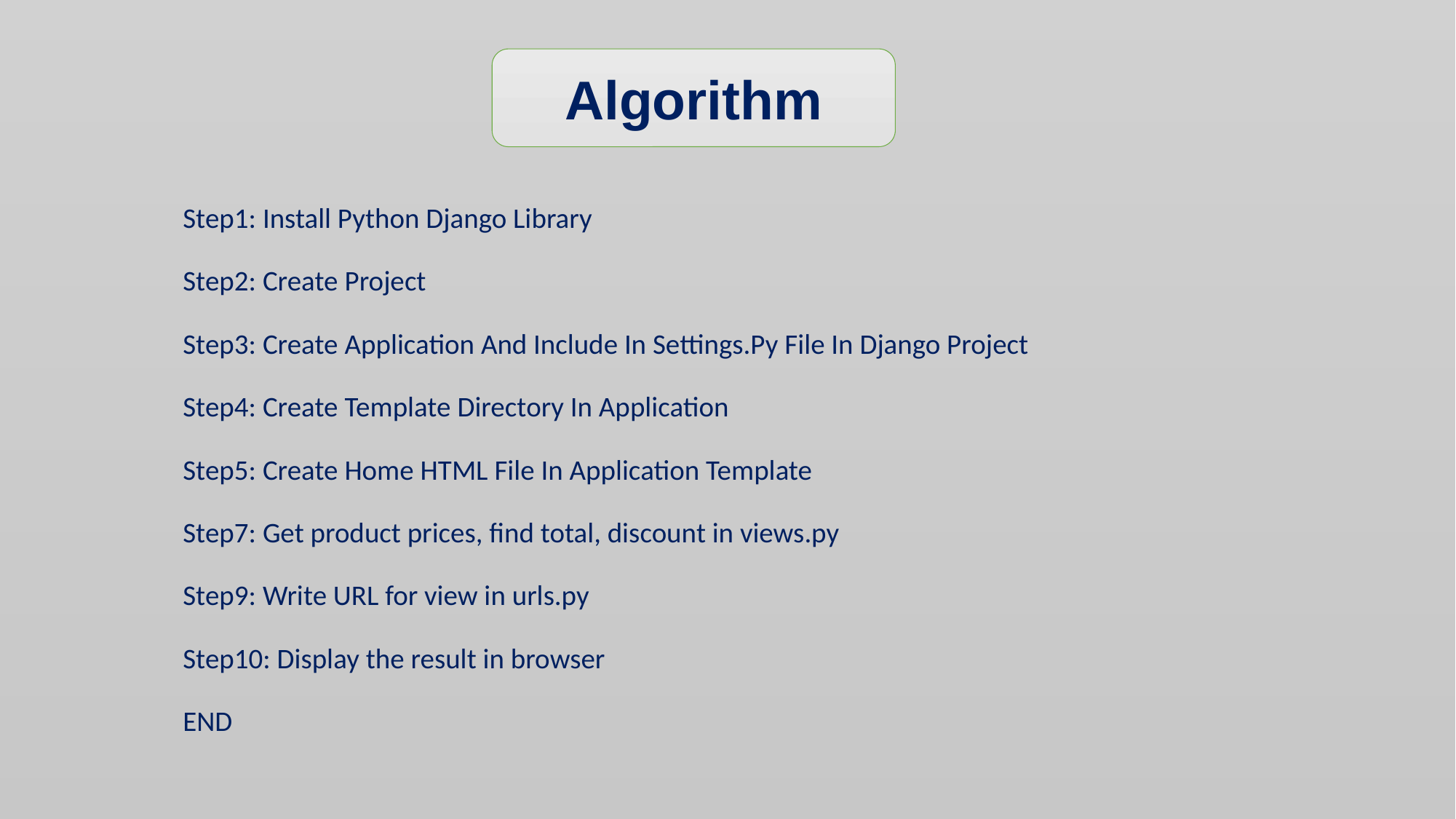

Algorithm
Step1: Install Python Django Library
Step2: Create Project
Step3: Create Application And Include In Settings.Py File In Django Project
Step4: Create Template Directory In Application
Step5: Create Home HTML File In Application Template
Step7: Get product prices, find total, discount in views.py
Step9: Write URL for view in urls.py
Step10: Display the result in browser
END